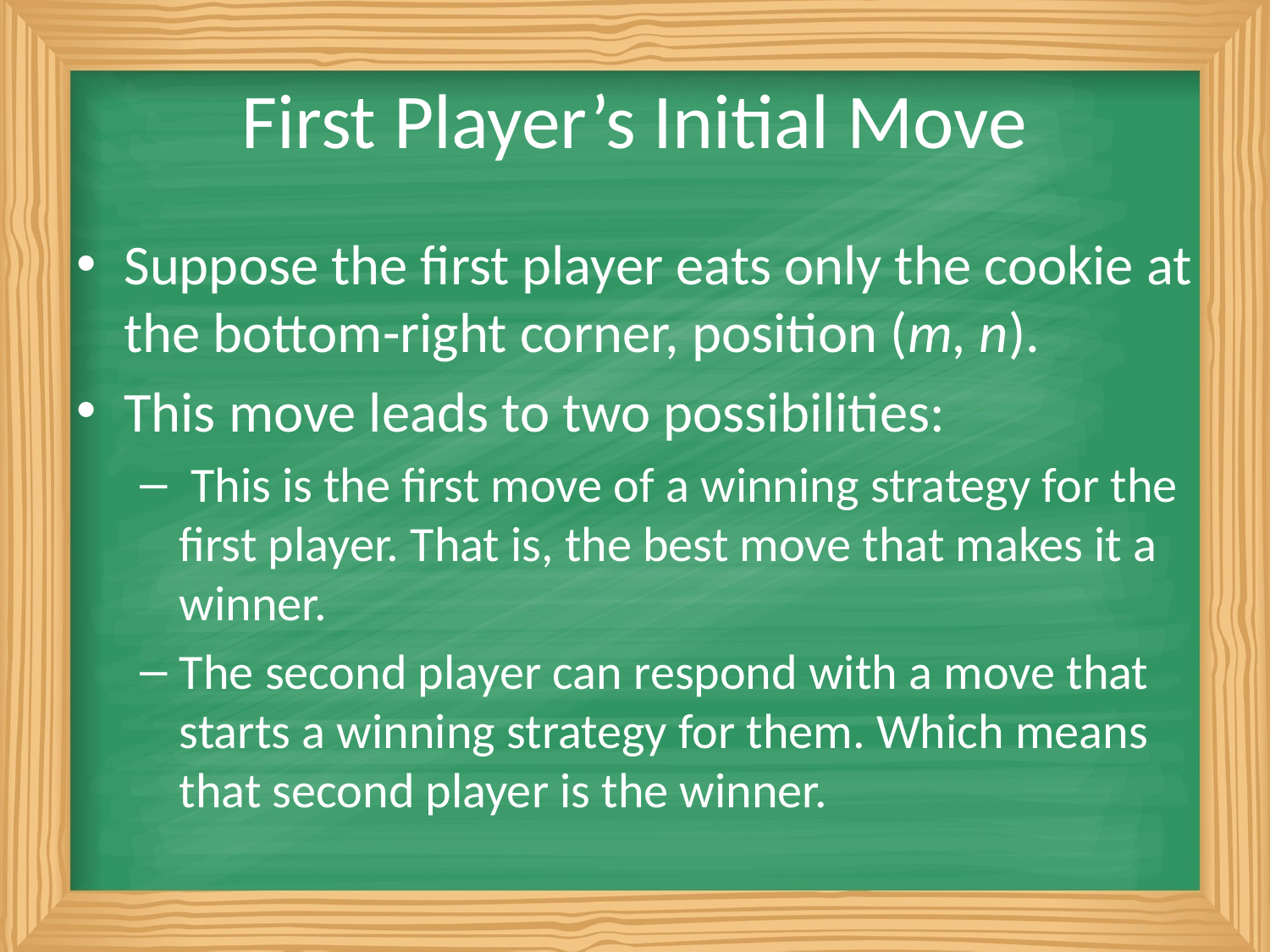

# First Player’s Initial Move
Suppose the first player eats only the cookie at the bottom-right corner, position (m, n).
This move leads to two possibilities:
 This is the first move of a winning strategy for the first player. That is, the best move that makes it a winner.
The second player can respond with a move that starts a winning strategy for them. Which means that second player is the winner.